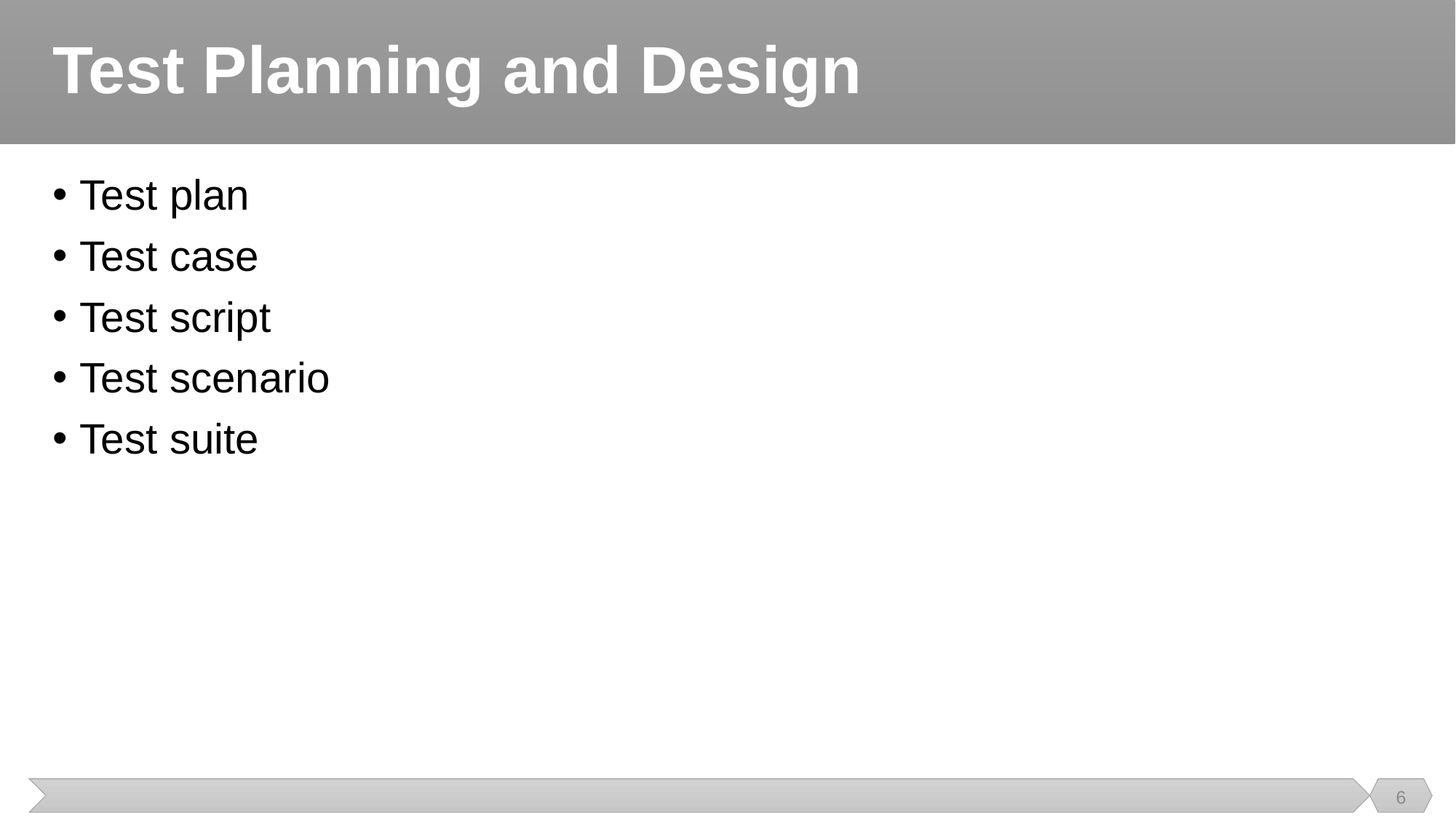

# Test Planning and Design
Test plan
Test case
Test script
Test scenario
Test suite
6